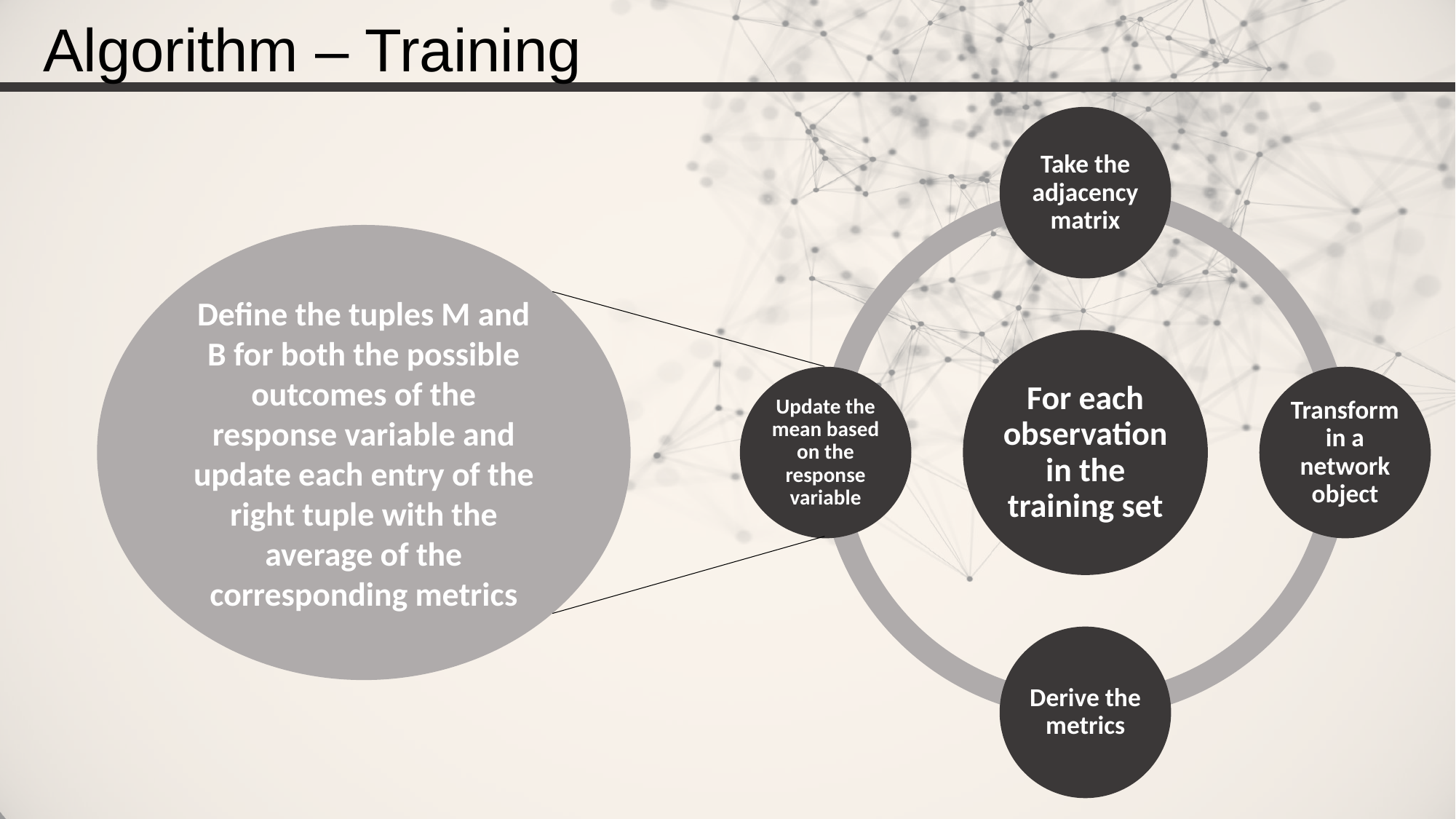

Algorithm – Training

For each observation in the training set
Take the adjacency matrix
Transform in a network object
Derive the metrics
Update the mean based on the response variable
Define the tuples M and B for both the possible outcomes of the response variable and update each entry of the right tuple with the average of the corresponding metrics